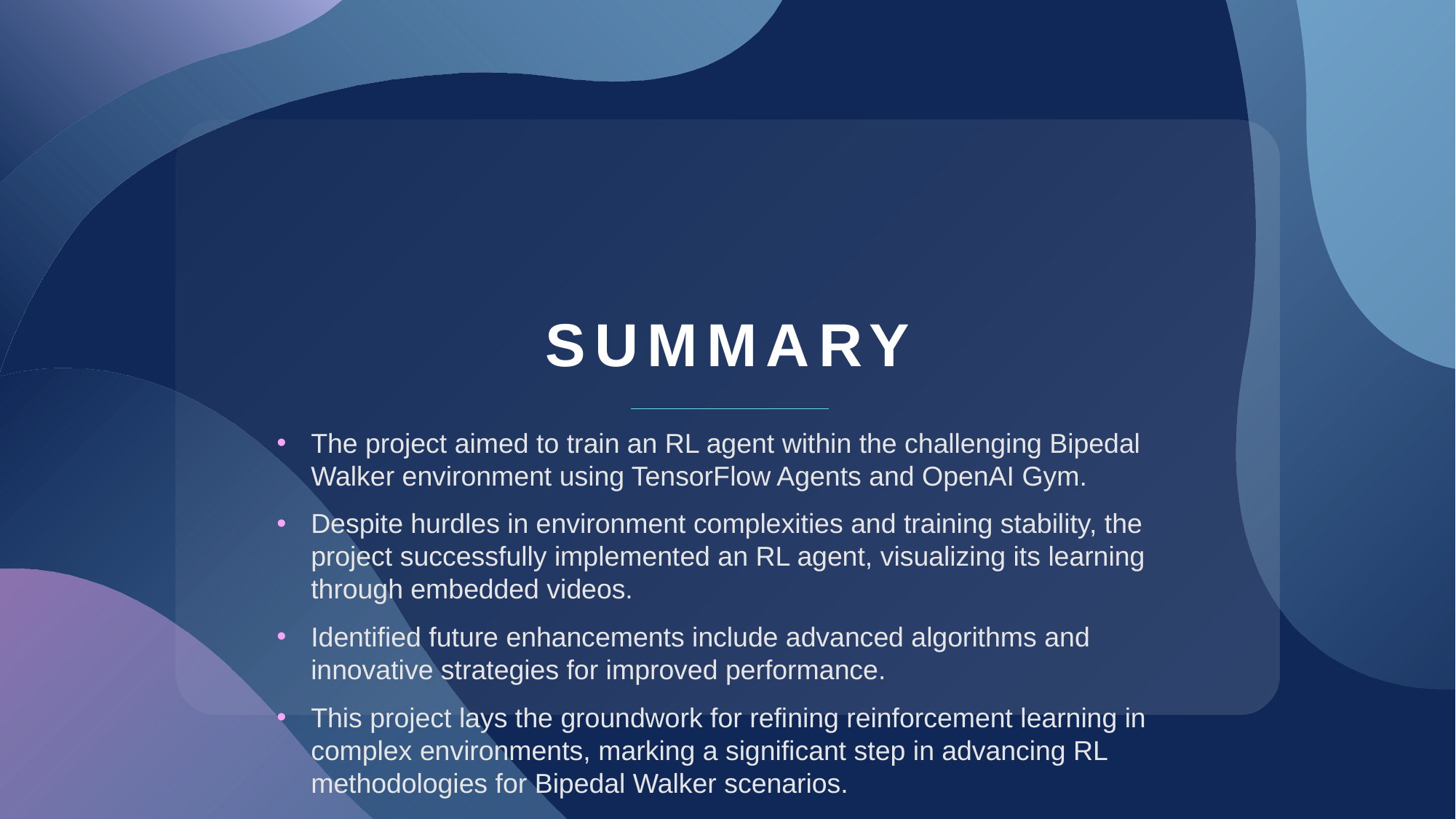

# SUMMARY
The project aimed to train an RL agent within the challenging Bipedal Walker environment using TensorFlow Agents and OpenAI Gym.
Despite hurdles in environment complexities and training stability, the project successfully implemented an RL agent, visualizing its learning through embedded videos.
Identified future enhancements include advanced algorithms and innovative strategies for improved performance.
This project lays the groundwork for refining reinforcement learning in complex environments, marking a significant step in advancing RL methodologies for Bipedal Walker scenarios.